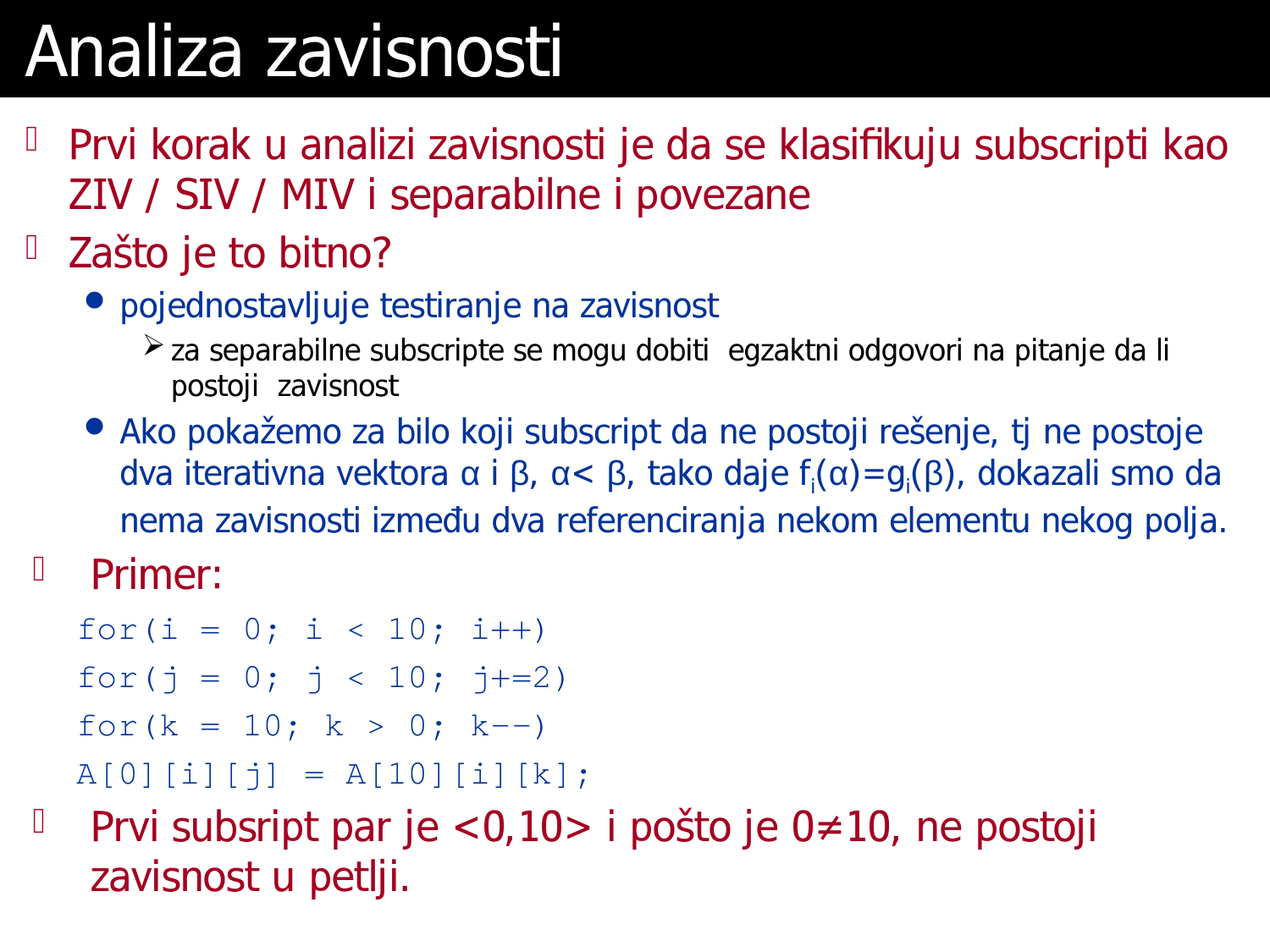

# Analiza zavisnosti
Prvi korak u analizi zavisnosti je da se klasifikuju subscripti kao ZIV / SIV / MIV i separabilne i povezane
Zašto je to bitno?
pojednostavljuje testiranje na zavisnost
za separabilne subscripte se mogu dobiti  egzaktni odgovori na pitanje da li postoji  zavisnost
Ako pokažemo za bilo koji subscript da ne postoji rešenje, tj ne postoje dva iterativna vektora α i β, α< β, tako daje fi(α)=gi(β), dokazali smo da nema zavisnosti između dva referenciranja nekom elementu nekog polja.
Primer:
for(i = 0; i < 10; i++)
for(j = 0; j < 10; j+=2)
for(k = 10; k > 0; k--)
A[0][i][j] = A[10][i][k];
Prvi subsript par je <0,10> i pošto je 0≠10, ne postoji zavisnost u petlji.